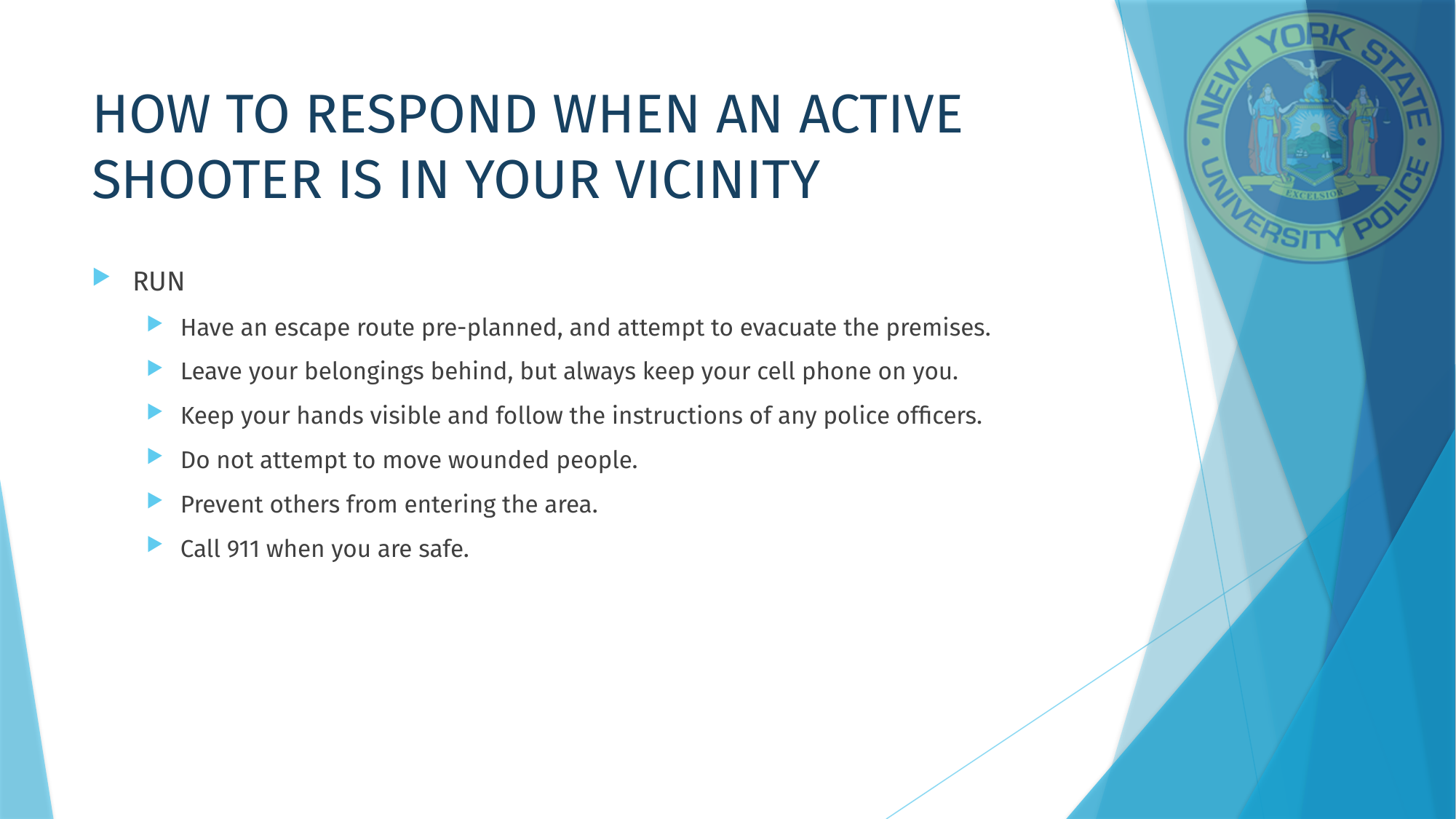

# HOW TO RESPOND WHEN AN ACTIVE SHOOTER IS IN YOUR VICINITY
RUN
Have an escape route pre-planned, and attempt to evacuate the premises.
Leave your belongings behind, but always keep your cell phone on you.
Keep your hands visible and follow the instructions of any police officers.
Do not attempt to move wounded people.
Prevent others from entering the area.
Call 911 when you are safe.